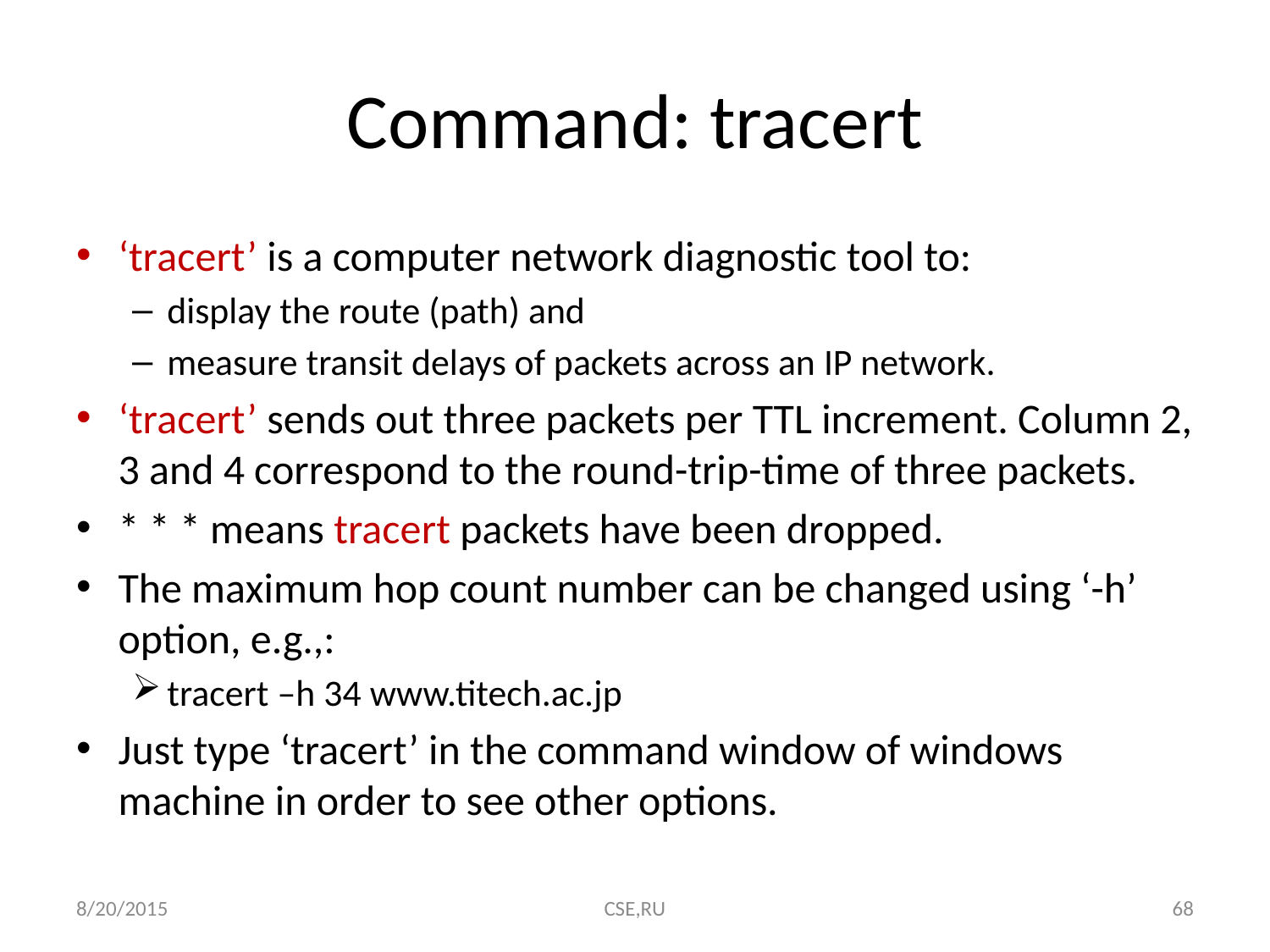

# Command: tracert
‘tracert’ is a computer network diagnostic tool to:
display the route (path) and
measure transit delays of packets across an IP network.
‘tracert’ sends out three packets per TTL increment. Column 2, 3 and 4 correspond to the round-trip-time of three packets.
* * * means tracert packets have been dropped.
The maximum hop count number can be changed using ‘-h’ option, e.g.,:
tracert –h 34 www.titech.ac.jp
Just type ‘tracert’ in the command window of windows machine in order to see other options.

8/20/2015
CSE,RU
68